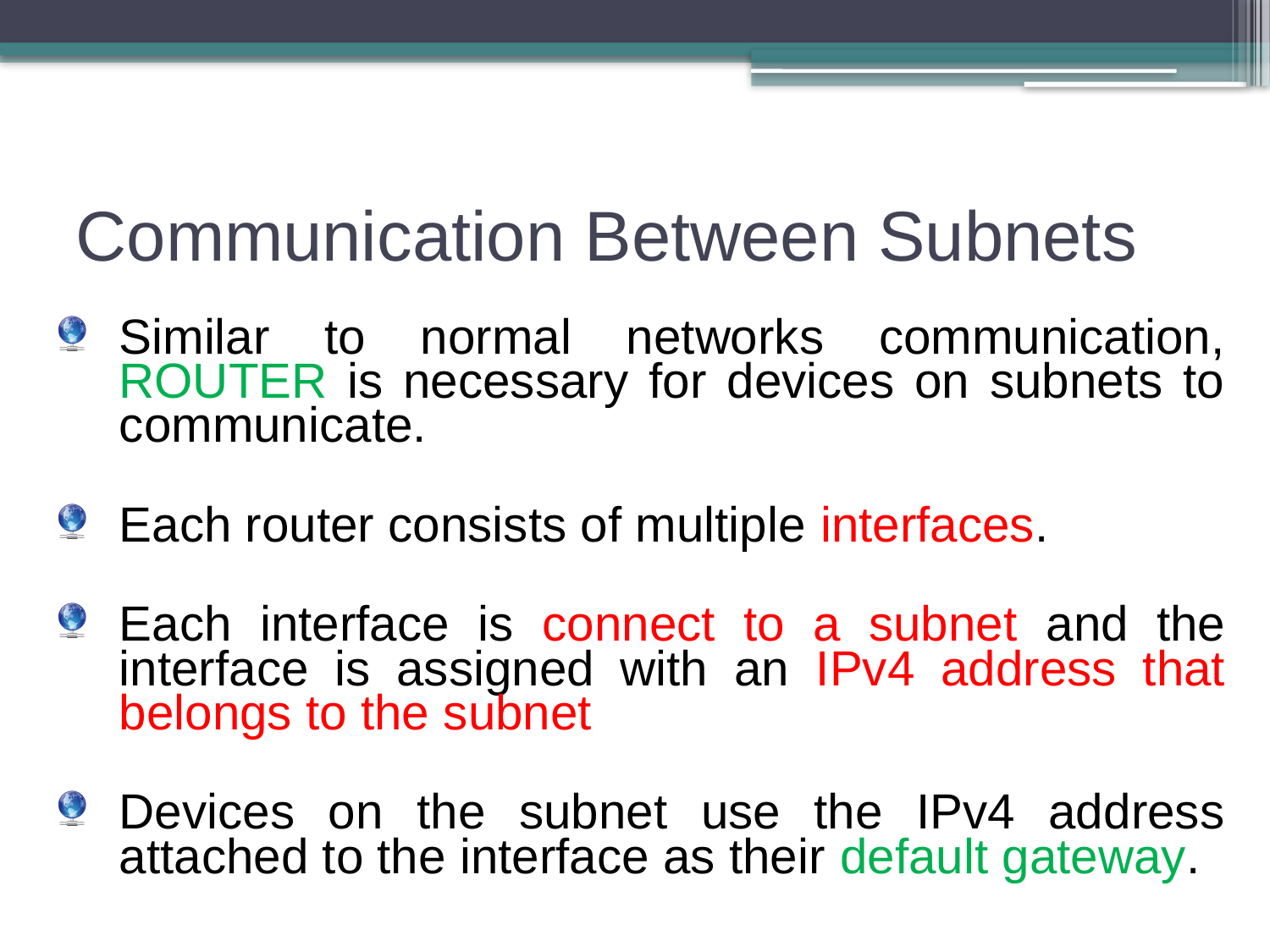

# Communication Between Subnets
Similar to normal networks communication, ROUTER is necessary for devices on subnets to communicate.

Each router consists of multiple interfaces.

Each interface is connect to a subnet and the interface is assigned with an IPv4 address that belongs to the subnet

Devices on the subnet use the IPv4 address attached to the interface as their default gateway.